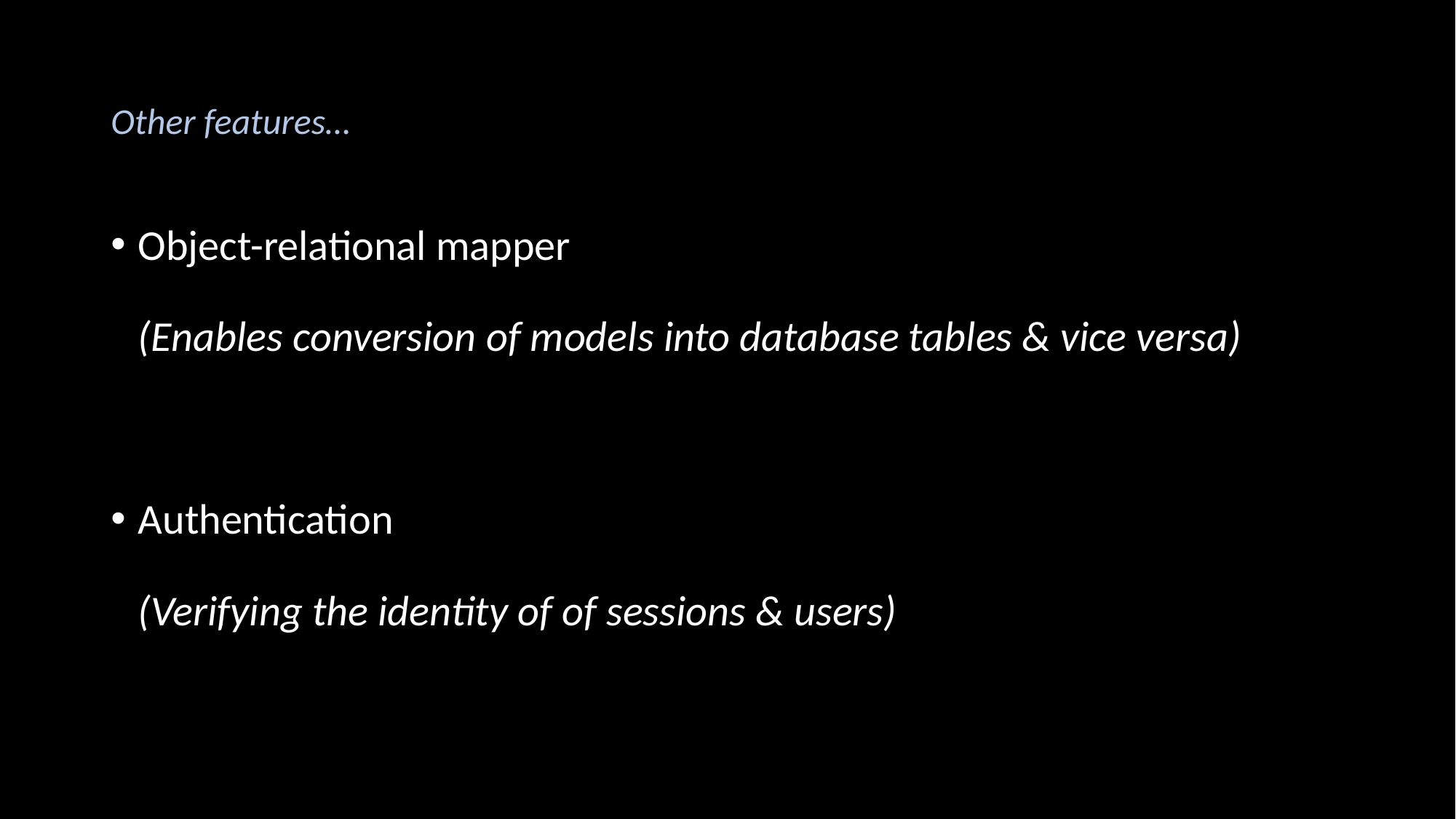

# Other features…
Object-relational mapper
(Enables conversion of models into database tables & vice versa)

Authentication
(Verifying the identity of of sessions & users)